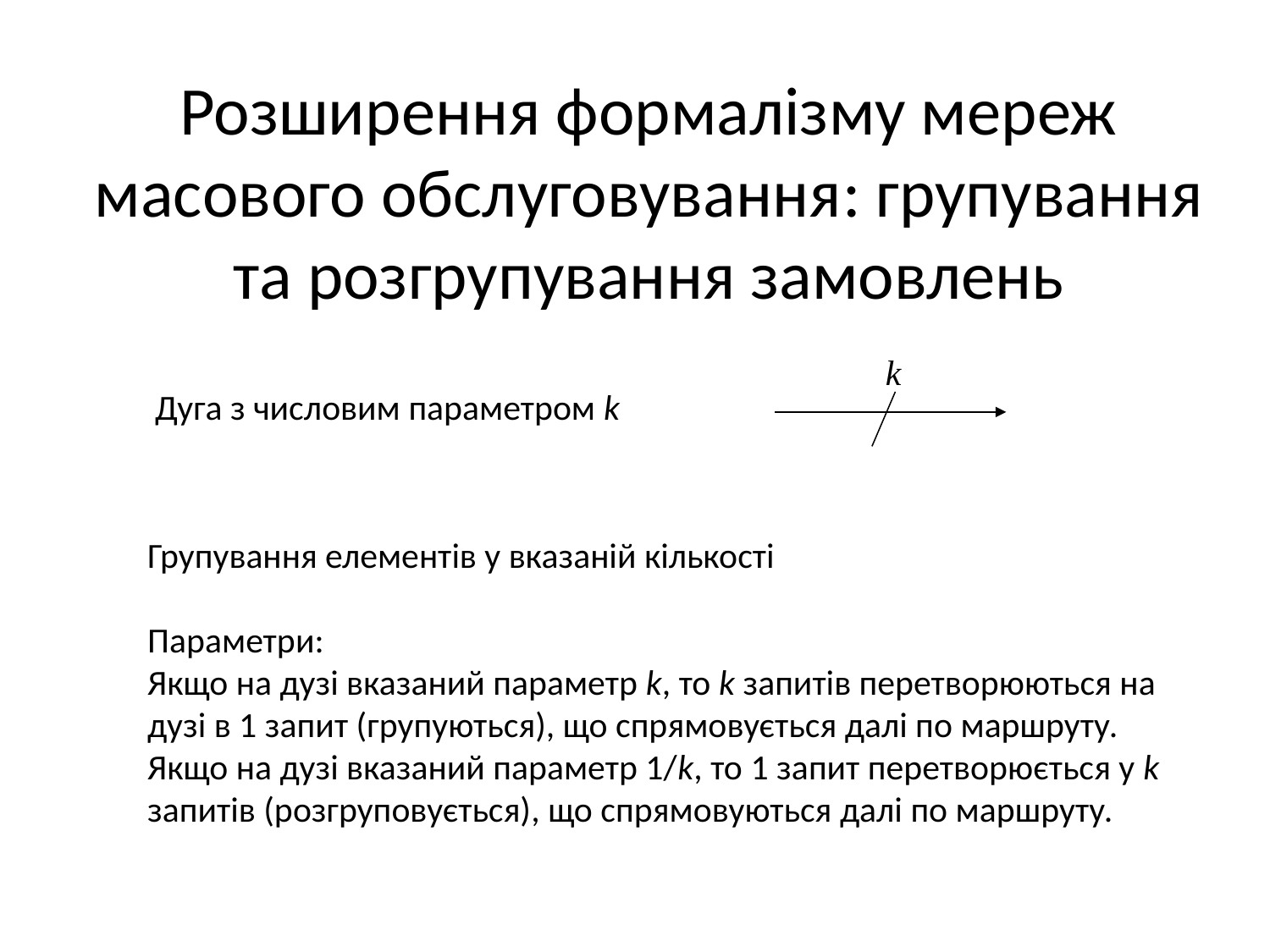

# Розширення формалізму мереж масового обслуговування: групування та розгрупування замовлень
k
Дуга з числовим параметром k
Групування елементів у вказаній кількості

Параметри:
Якщо на дузі вказаний параметр k, то k запитів перетворюються на дузі в 1 запит (групуються), що спрямовується далі по маршруту. Якщо на дузі вказаний параметр 1/k, то 1 запит перетворюється у k запитів (розгруповується), що спрямовуються далі по маршруту.